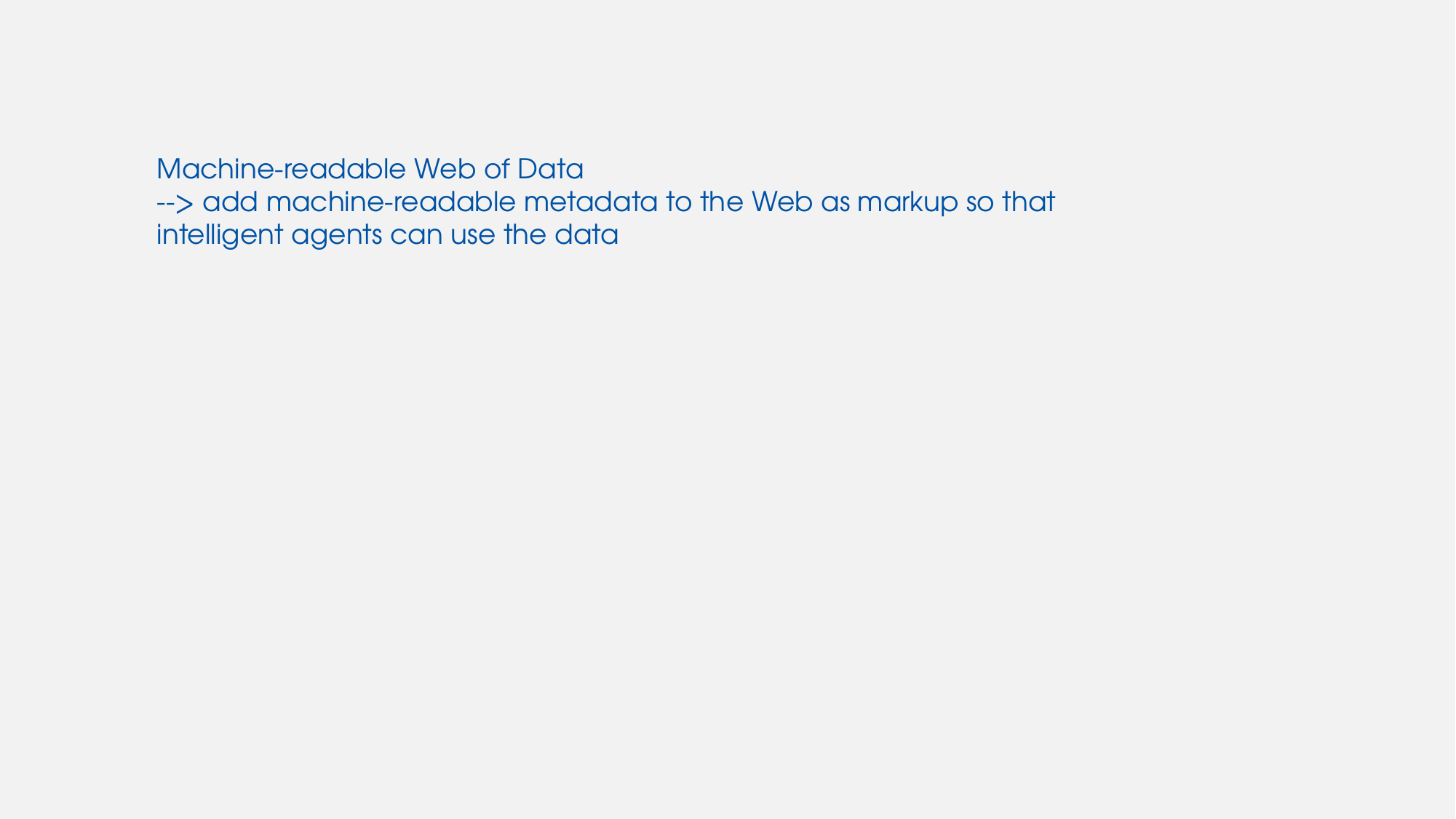

Machine-readable Web of Data
--> add machine-readable metadata to the Web as markup so that intelligent agents can use the data